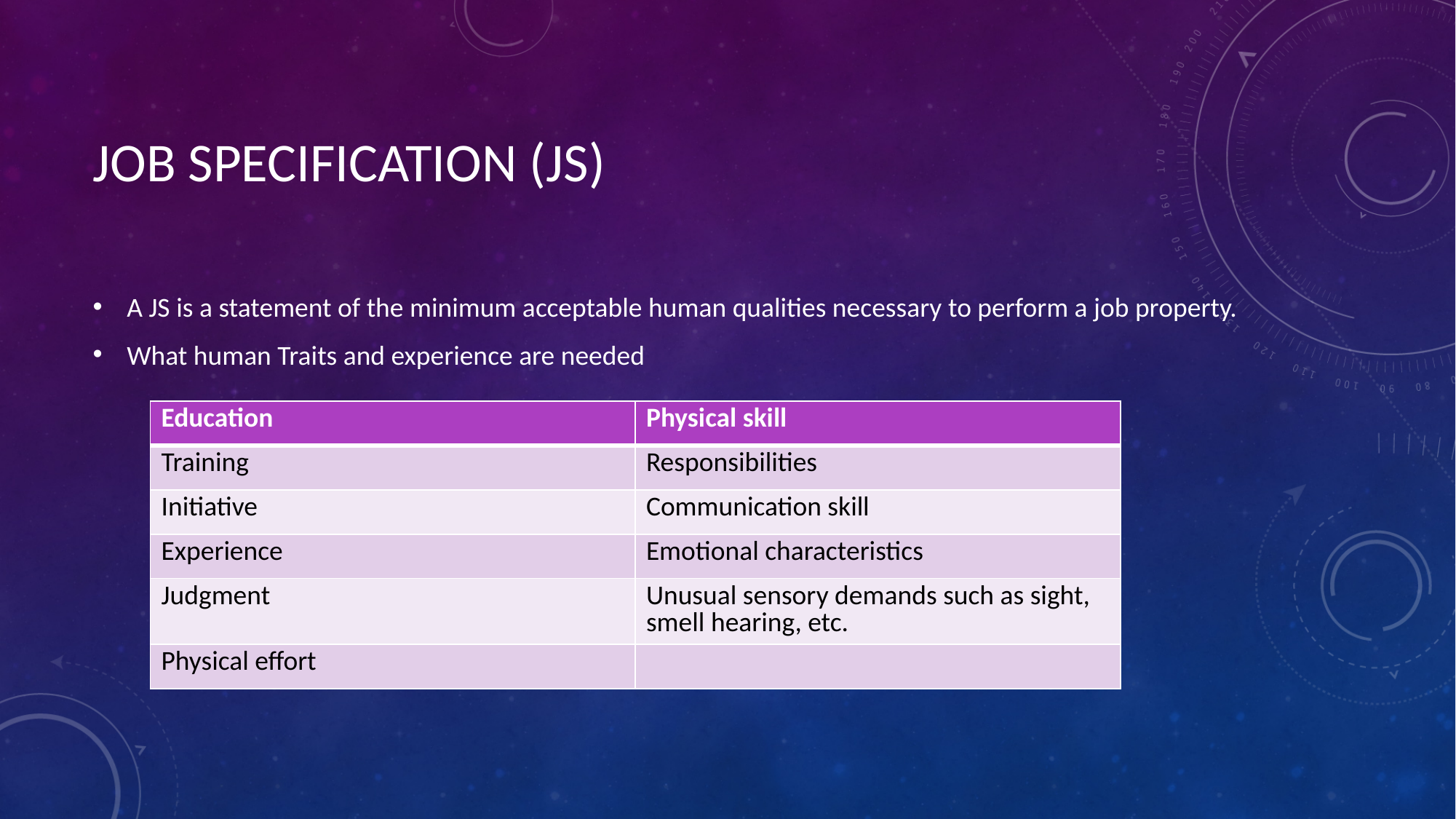

# Job specification (JS)
A JS is a statement of the minimum acceptable human qualities necessary to perform a job property.
What human Traits and experience are needed

| Education | Physical skill |
| --- | --- |
| Training | Responsibilities |
| Initiative | Communication skill |
| Experience | Emotional characteristics |
| Judgment | Unusual sensory demands such as sight, smell hearing, etc. |
| Physical effort |  |